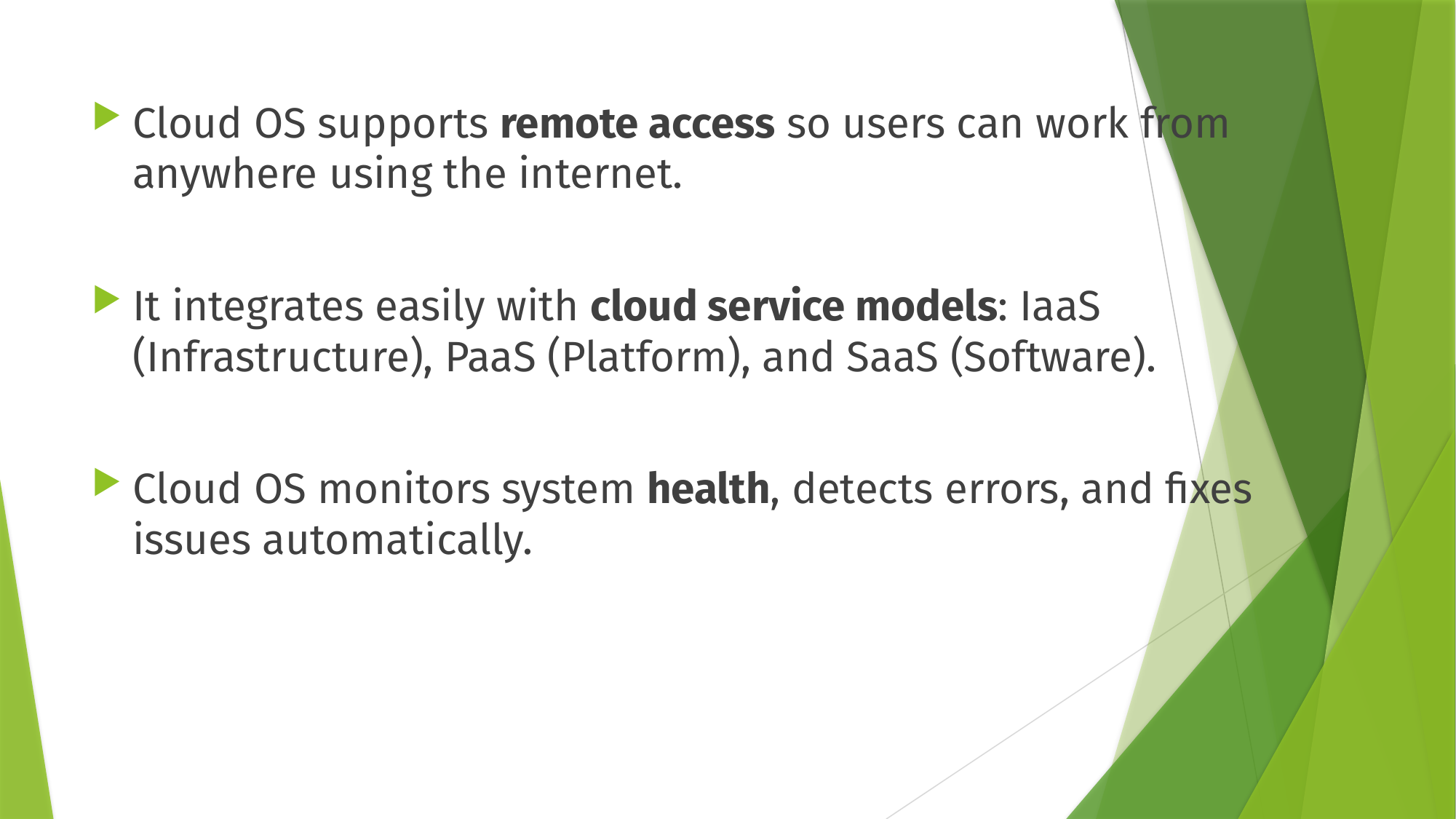

Cloud OS supports remote access so users can work from anywhere using the internet.

It integrates easily with cloud service models: IaaS (Infrastructure), PaaS (Platform), and SaaS (Software).

Cloud OS monitors system health, detects errors, and fixes issues automatically.